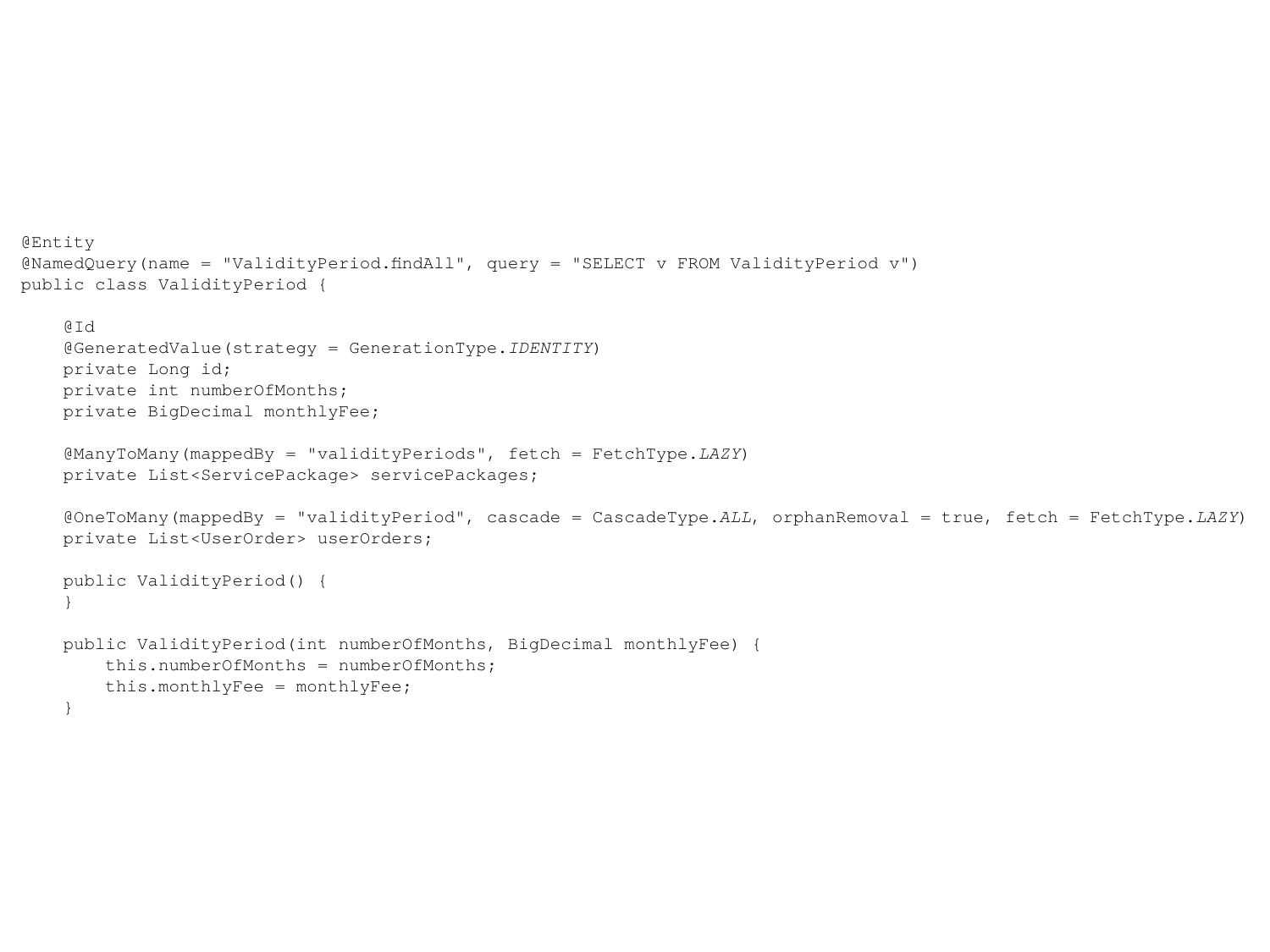

@Entity
@NamedQuery(name = "ValidityPeriod.findAll", query = "SELECT v FROM ValidityPeriod v")
public class ValidityPeriod {
    @Id
    @GeneratedValue(strategy = GenerationType.IDENTITY)
    private Long id;
    private int numberOfMonths;
    private BigDecimal monthlyFee;
    @ManyToMany(mappedBy = "validityPeriods", fetch = FetchType.LAZY)
    private List<ServicePackage> servicePackages;
    @OneToMany(mappedBy = "validityPeriod", cascade = CascadeType.ALL, orphanRemoval = true, fetch = FetchType.LAZY)
    private List<UserOrder> userOrders;
    public ValidityPeriod() {
    }
    public ValidityPeriod(int numberOfMonths, BigDecimal monthlyFee) {
        this.numberOfMonths = numberOfMonths;
        this.monthlyFee = monthlyFee;
    }